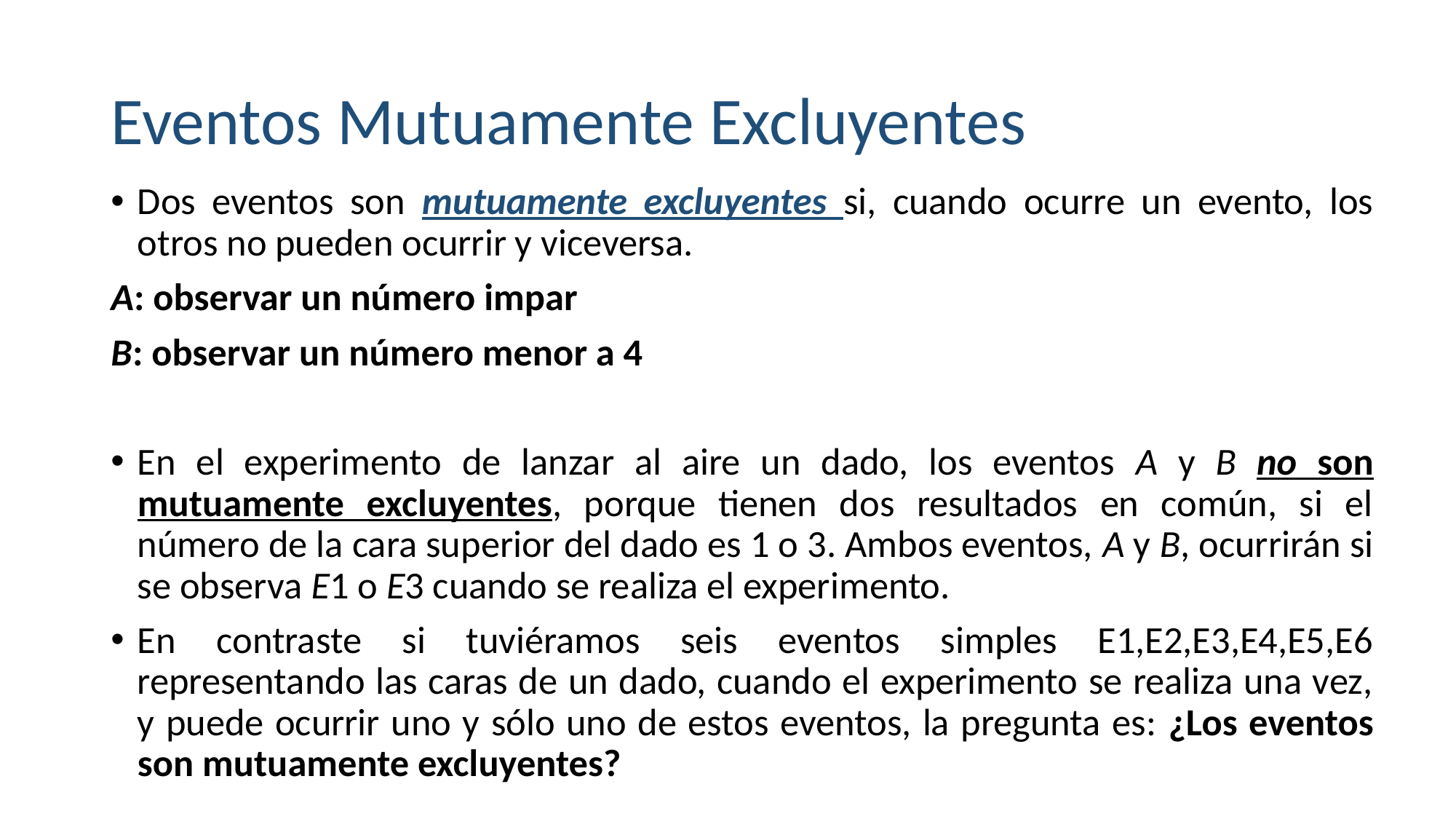

# Eventos Mutuamente Excluyentes
Dos eventos son mutuamente excluyentes si, cuando ocurre un evento, los otros no pueden ocurrir y viceversa.
A: observar un número impar
B: observar un número menor a 4

En el experimento de lanzar al aire un dado, los eventos A y B no son mutuamente excluyentes, porque tienen dos resultados en común, si el número de la cara superior del dado es 1 o 3. Ambos eventos, A y B, ocurrirán si se observa E1 o E3 cuando se realiza el experimento.
En contraste si tuviéramos seis eventos simples E1,E2,E3,E4,E5,E6 representando las caras de un dado, cuando el experimento se realiza una vez, y puede ocurrir uno y sólo uno de estos eventos, la pregunta es: ¿Los eventos son mutuamente excluyentes?